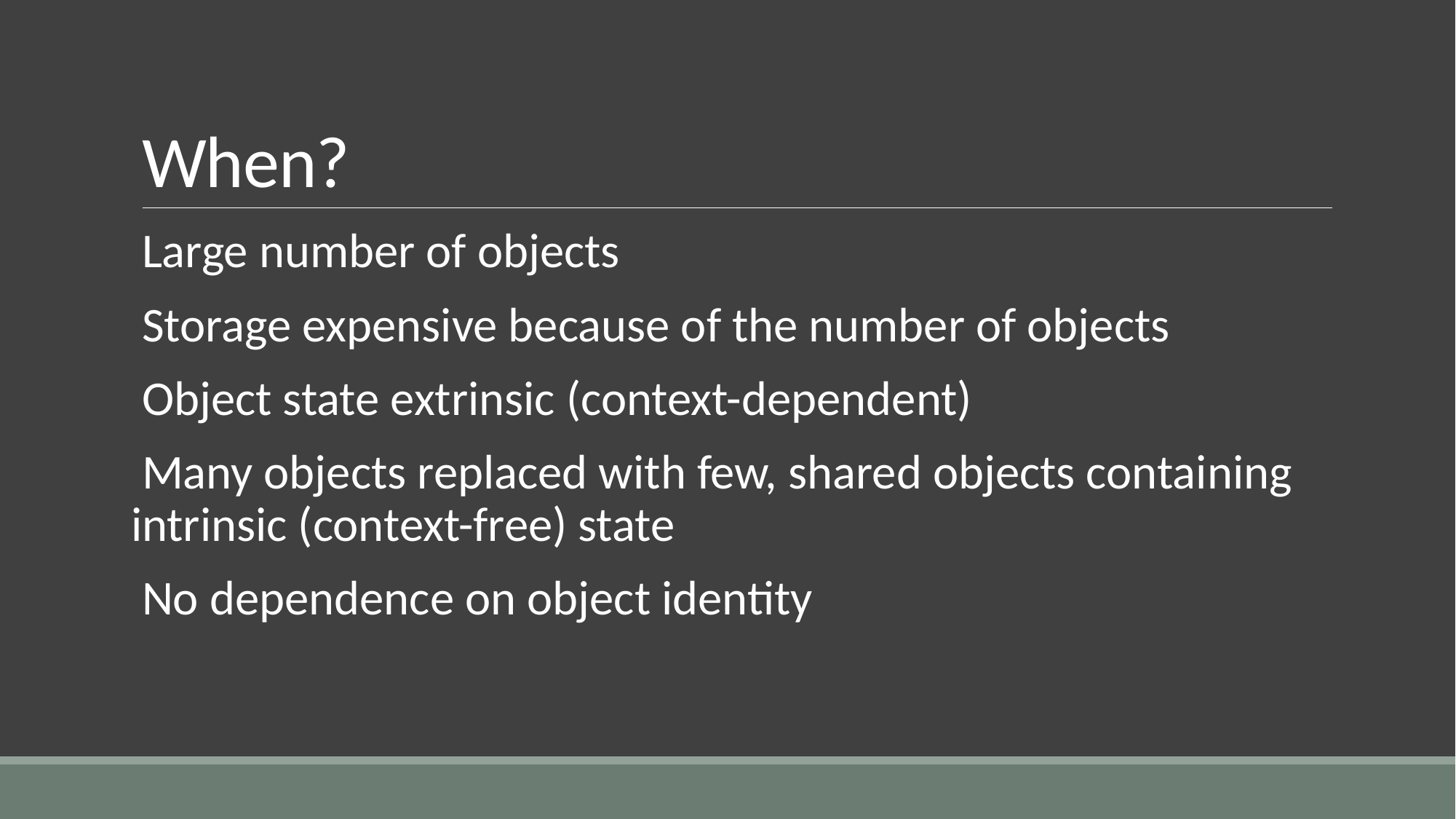

# When?
Large number of objects
Storage expensive because of the number of objects
 Object state extrinsic (context-dependent)
 Many objects replaced with few, shared objects containing intrinsic (context-free) state
 No dependence on object identity